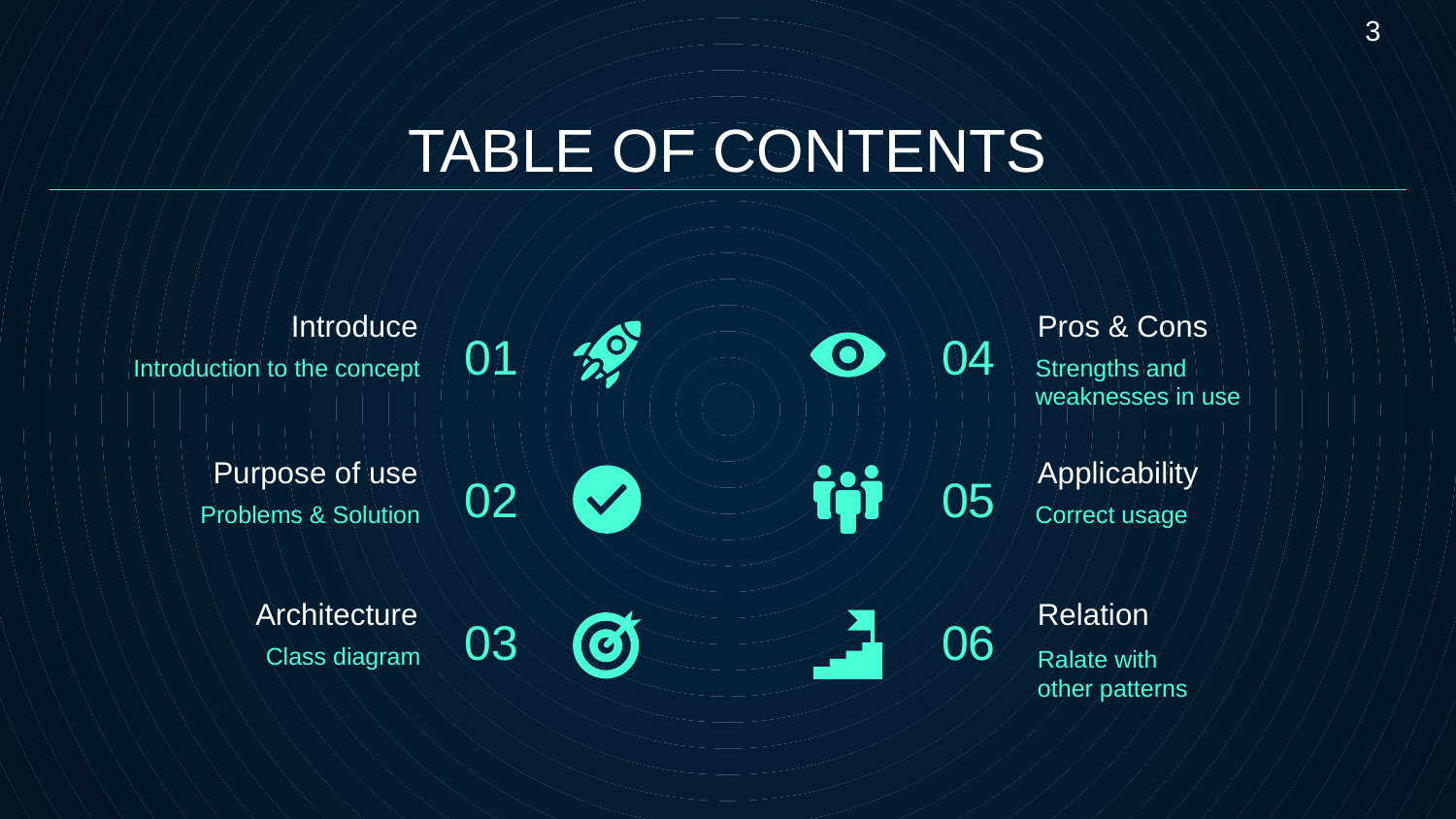

3
# TABLE OF CONTENTS
01
04

Introduce
Pros & Cons

Introduction to the concept
Strengths and weaknesses in use
02
05

Purpose of use
Applicability
Problems & Solution
Correct usage
03
06

Architecture
Relation
Class diagram
Ralate with
other patterns